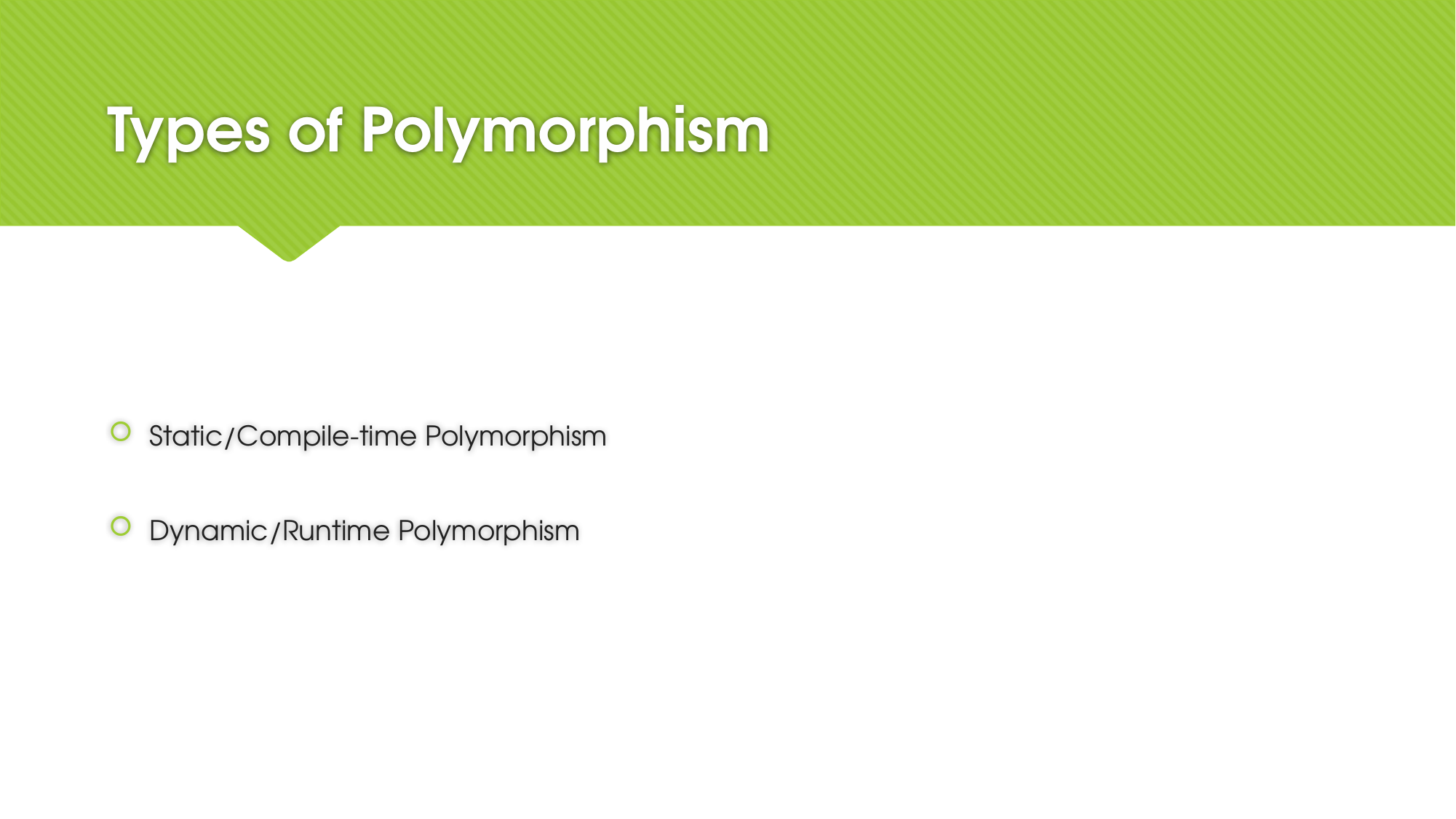

# Types of Polymorphism
Static/Compile-time Polymorphism

Dynamic/Runtime Polymorphism